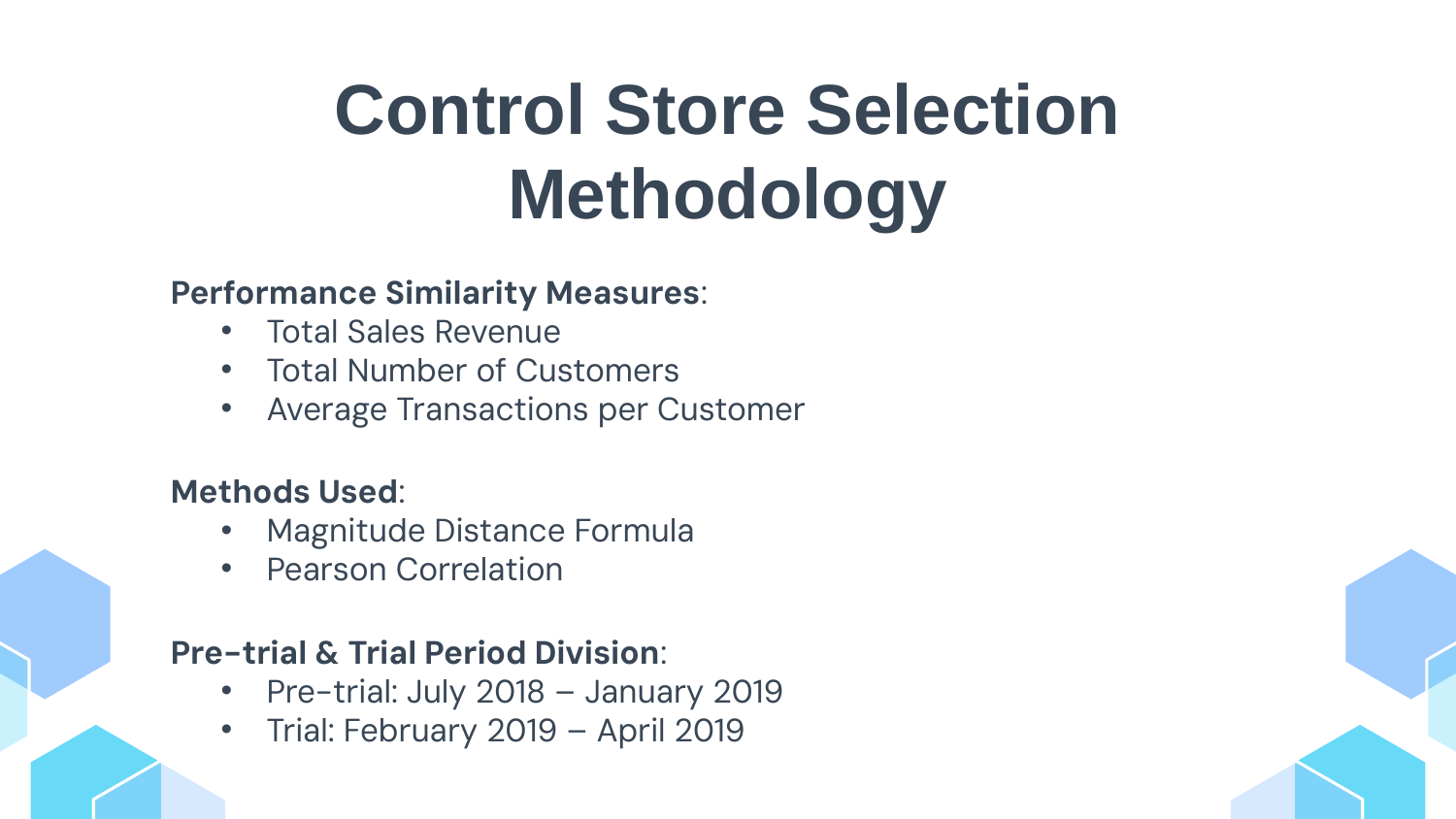

# Control Store Selection Methodology
Performance Similarity Measures:
Total Sales Revenue
Total Number of Customers
Average Transactions per Customer

Methods Used:
Magnitude Distance Formula
Pearson Correlation

Pre-trial & Trial Period Division:
Pre-trial: July 2018 – January 2019
Trial: February 2019 – April 2019